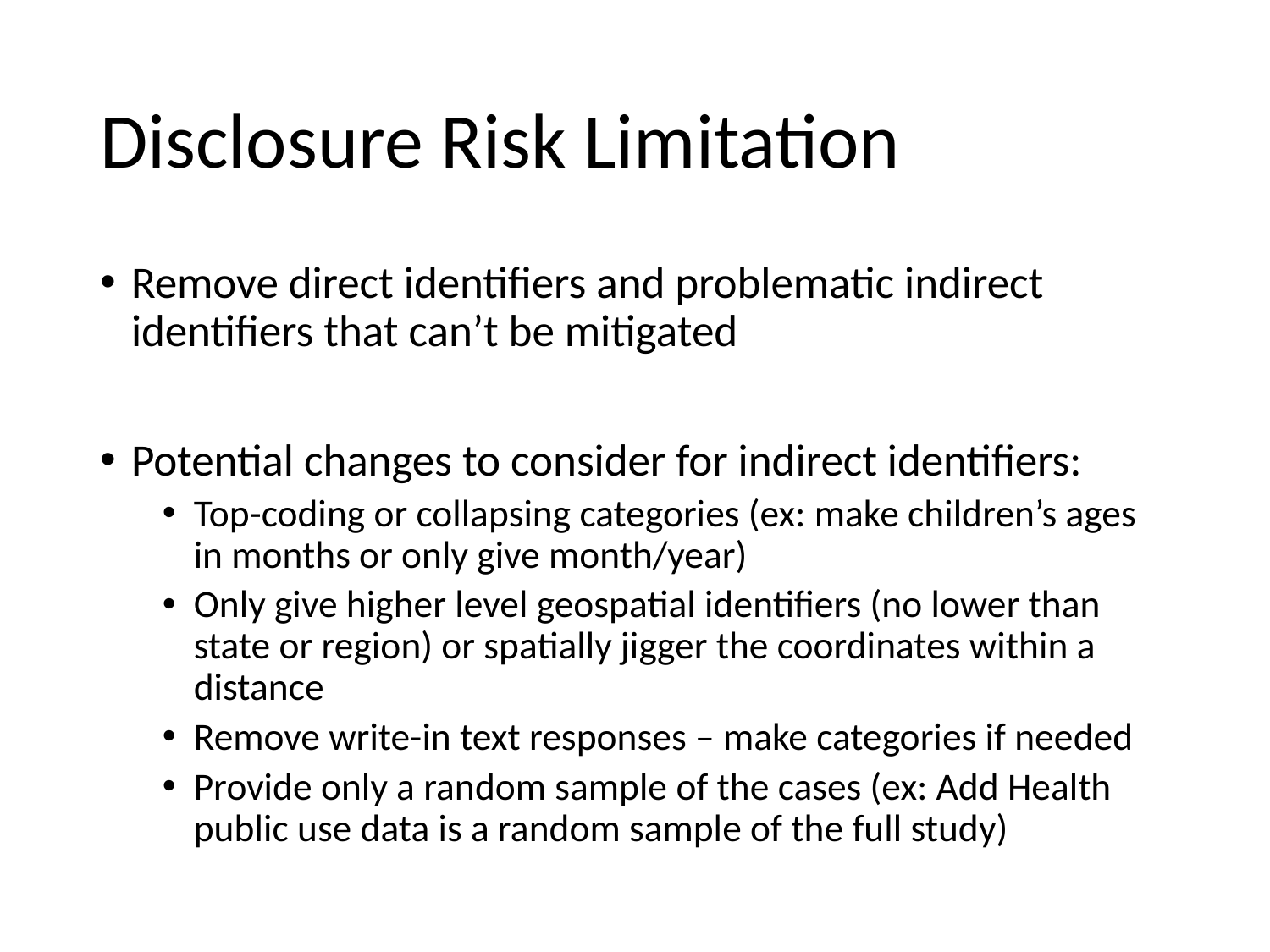

# Disclosure Risk Limitation
Remove direct identifiers and problematic indirect identifiers that can’t be mitigated

Potential changes to consider for indirect identifiers:
Top-coding or collapsing categories (ex: make children’s ages in months or only give month/year)
Only give higher level geospatial identifiers (no lower than state or region) or spatially jigger the coordinates within a distance
Remove write-in text responses – make categories if needed
Provide only a random sample of the cases (ex: Add Health public use data is a random sample of the full study)